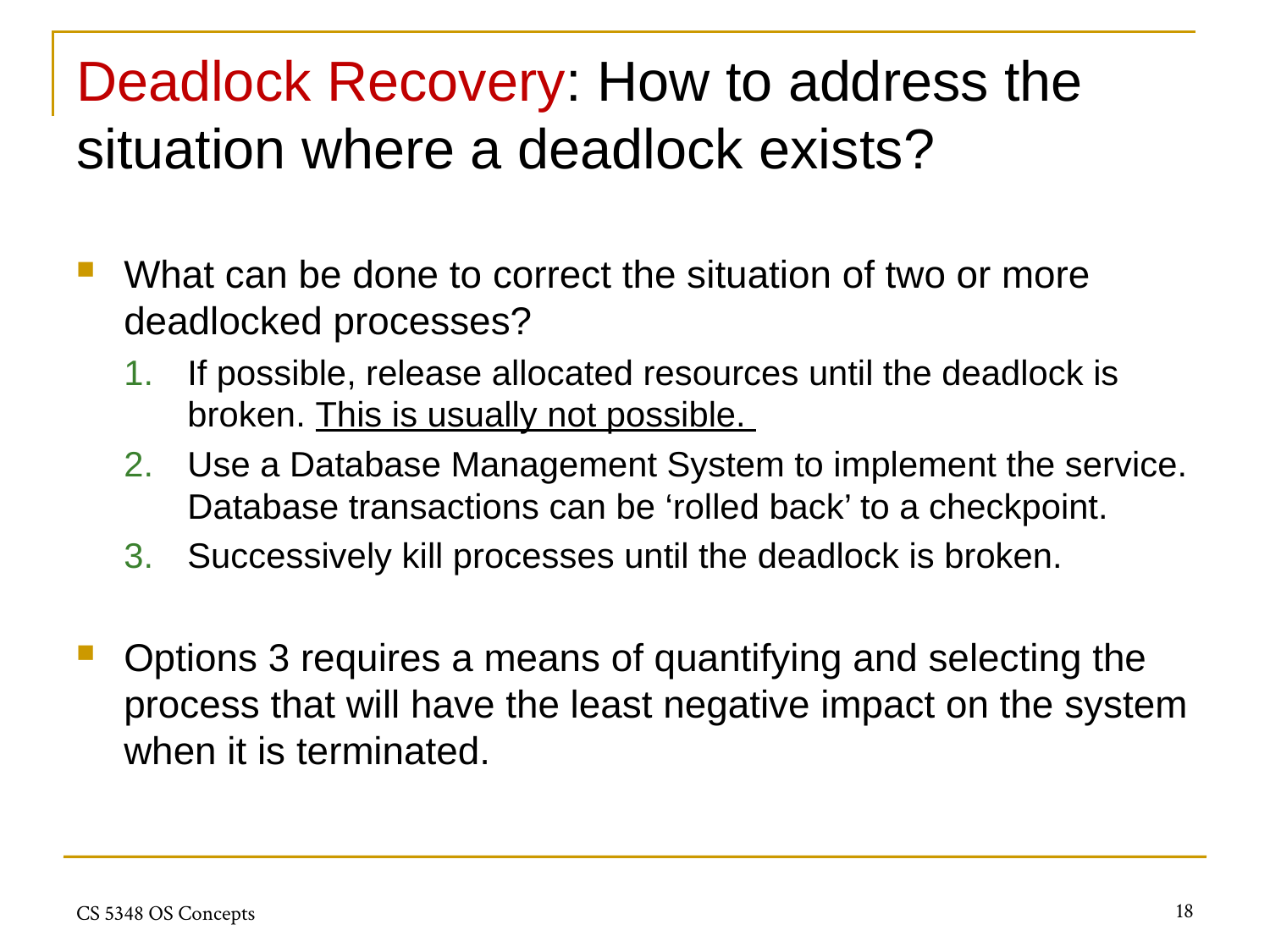

# Deadlock Recovery: How to address the situation where a deadlock exists?
What can be done to correct the situation of two or more deadlocked processes?
If possible, release allocated resources until the deadlock is broken. This is usually not possible.
Use a Database Management System to implement the service. Database transactions can be ‘rolled back’ to a checkpoint.
Successively kill processes until the deadlock is broken.

Options 3 requires a means of quantifying and selecting the process that will have the least negative impact on the system when it is terminated.
18
CS 5348 OS Concepts